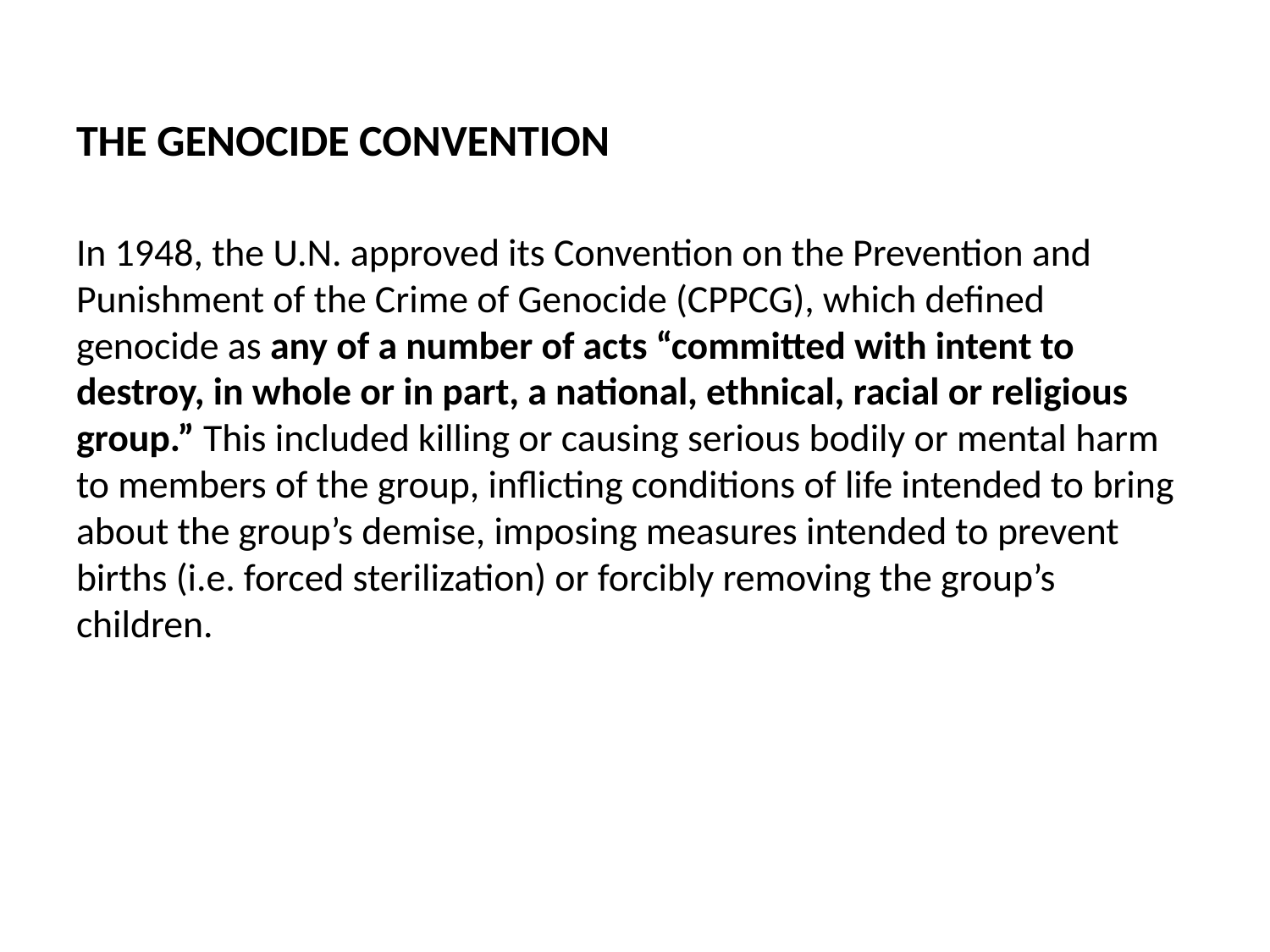

THE GENOCIDE CONVENTION

In 1948, the U.N. approved its Convention on the Prevention and Punishment of the Crime of Genocide (CPPCG), which defined genocide as any of a number of acts “committed with intent to destroy, in whole or in part, a national, ethnical, racial or religious group.” This included killing or causing serious bodily or mental harm to members of the group, inflicting conditions of life intended to bring about the group’s demise, imposing measures intended to prevent births (i.e. forced sterilization) or forcibly removing the group’s children. Genocide’s “intent to destroy” separates it from other crimes of humanity such as ethnic cleansing, which aims at forcibly expelling a group from a geographic area (by killing, forced deportation and other methods).